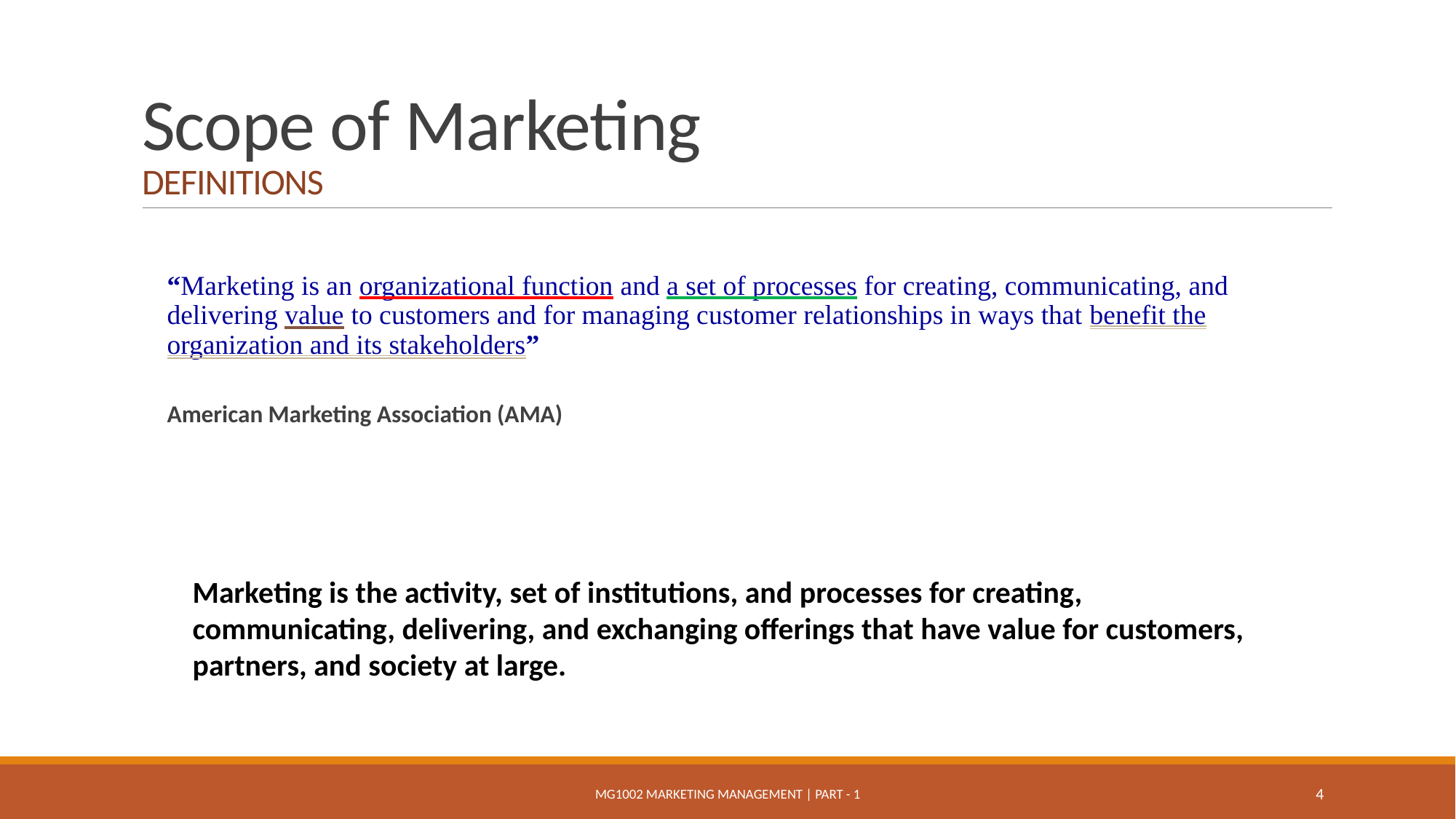

# Scope of Marketing DEFINITIONS

“Marketing is an organizational function and a set of processes for creating, communicating, and delivering value to customers and for managing customer relationships in ways that benefit the organization and its stakeholders”
American Marketing Association (AMA)
Marketing is the activity, set of institutions, and processes for creating, communicating, delivering, and exchanging offerings that have value for customers, partners, and society at large.
MG1002 Marketing Management | Part - 1
4